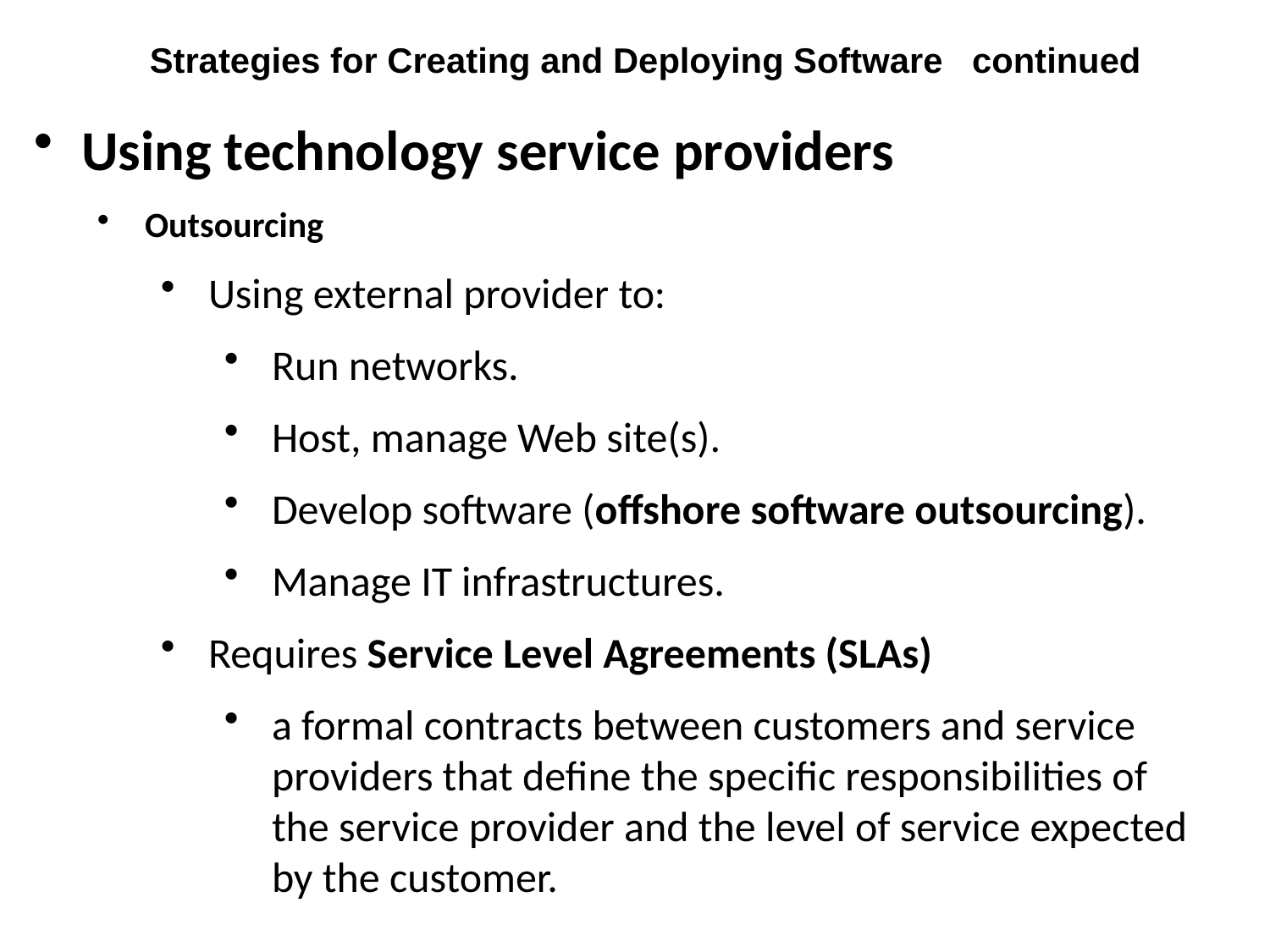

Strategies for Creating and Deploying Software   continued
Using technology service providers
Outsourcing
Using external provider to:
Run networks.
Host, manage Web site(s).
Develop software (offshore software outsourcing).
Manage IT infrastructures.
Requires Service Level Agreements (SLAs)
a formal contracts between customers and service providers that define the specific responsibilities of the service provider and the level of service expected by the customer.